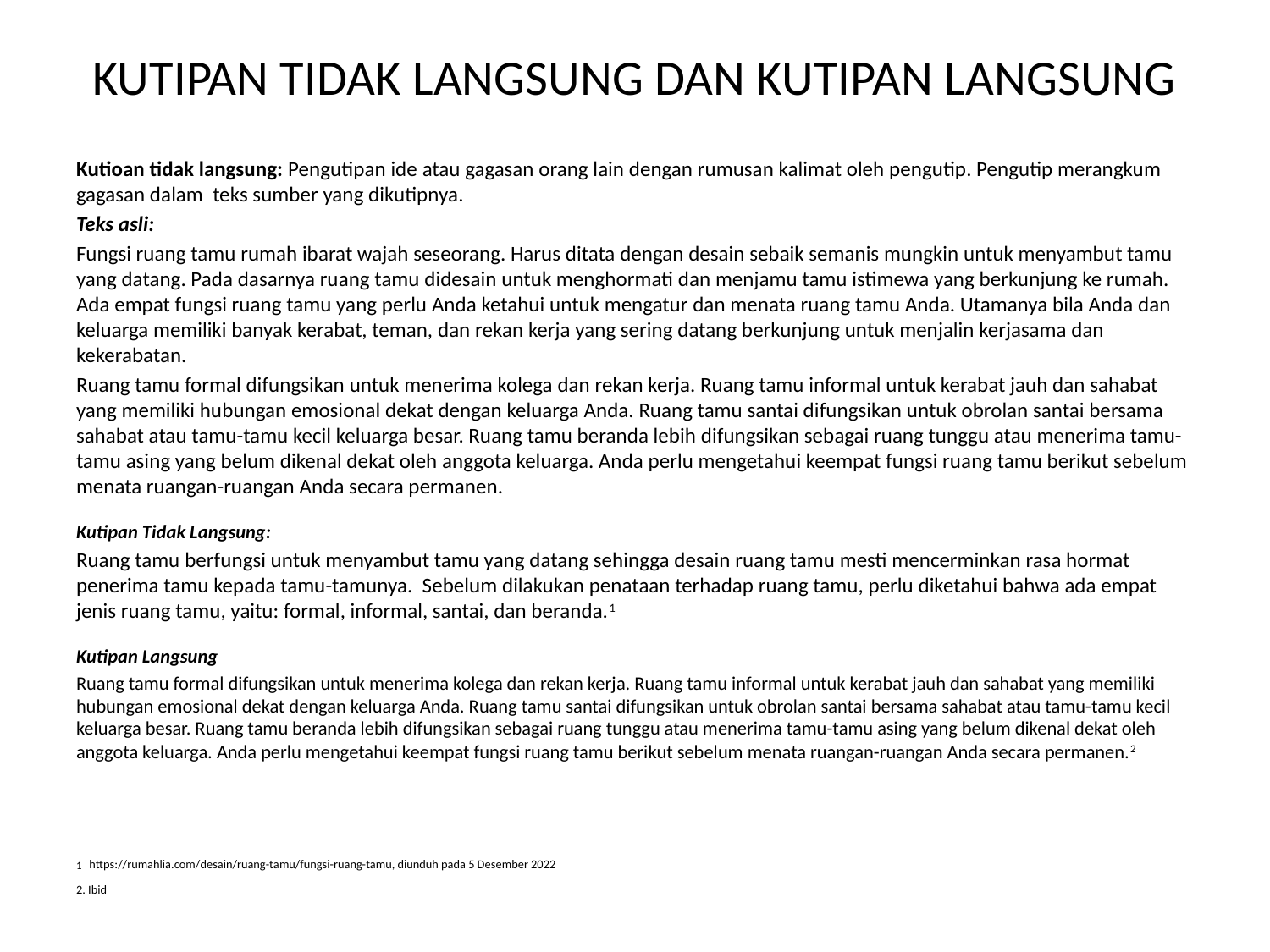

# KUTIPAN TIDAK LANGSUNG DAN KUTIPAN LANGSUNG
Kutioan tidak langsung: Pengutipan ide atau gagasan orang lain dengan rumusan kalimat oleh pengutip. Pengutip merangkum gagasan dalam  teks sumber yang dikutipnya.
Teks asli:
Fungsi ruang tamu rumah ibarat wajah seseorang. Harus ditata dengan desain sebaik semanis mungkin untuk menyambut tamu yang datang. Pada dasarnya ruang tamu didesain untuk menghormati dan menjamu tamu istimewa yang berkunjung ke rumah. Ada empat fungsi ruang tamu yang perlu Anda ketahui untuk mengatur dan menata ruang tamu Anda. Utamanya bila Anda dan keluarga memiliki banyak kerabat, teman, dan rekan kerja yang sering datang berkunjung untuk menjalin kerjasama dan kekerabatan.
Ruang tamu formal difungsikan untuk menerima kolega dan rekan kerja. Ruang tamu informal untuk kerabat jauh dan sahabat yang memiliki hubungan emosional dekat dengan keluarga Anda. Ruang tamu santai difungsikan untuk obrolan santai bersama sahabat atau tamu-tamu kecil keluarga besar. Ruang tamu beranda lebih difungsikan sebagai ruang tunggu atau menerima tamu-tamu asing yang belum dikenal dekat oleh anggota keluarga. Anda perlu mengetahui keempat fungsi ruang tamu berikut sebelum menata ruangan-ruangan Anda secara permanen.

Kutipan Tidak Langsung:
Ruang tamu berfungsi untuk menyambut tamu yang datang sehingga desain ruang tamu mesti mencerminkan rasa hormat penerima tamu kepada tamu-tamunya.  Sebelum dilakukan penataan terhadap ruang tamu, perlu diketahui bahwa ada empat jenis ruang tamu, yaitu: formal, informal, santai, dan beranda.1

Kutipan Langsung
Ruang tamu formal difungsikan untuk menerima kolega dan rekan kerja. Ruang tamu informal untuk kerabat jauh dan sahabat yang memiliki hubungan emosional dekat dengan keluarga Anda. Ruang tamu santai difungsikan untuk obrolan santai bersama sahabat atau tamu-tamu kecil keluarga besar. Ruang tamu beranda lebih difungsikan sebagai ruang tunggu atau menerima tamu-tamu asing yang belum dikenal dekat oleh anggota keluarga. Anda perlu mengetahui keempat fungsi ruang tamu berikut sebelum menata ruangan-ruangan Anda secara permanen.2

___________________________________________________________

1   https://rumahlia.com/desain/ruang-tamu/fungsi-ruang-tamu, diunduh pada 5 Desember 2022
2. Ibid